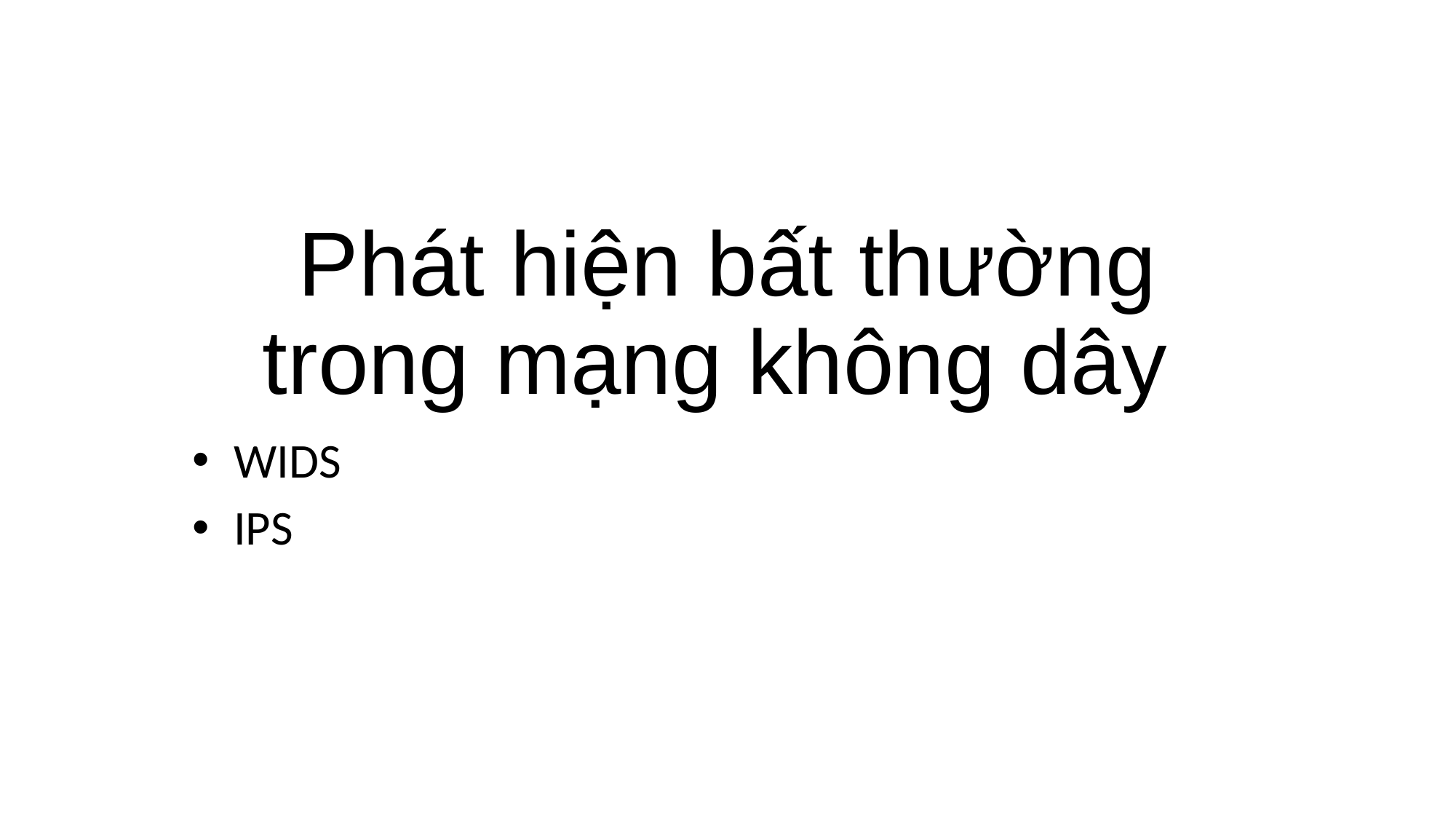

# Phát hiện bất thường trong mạng không dây
WIDS
IPS